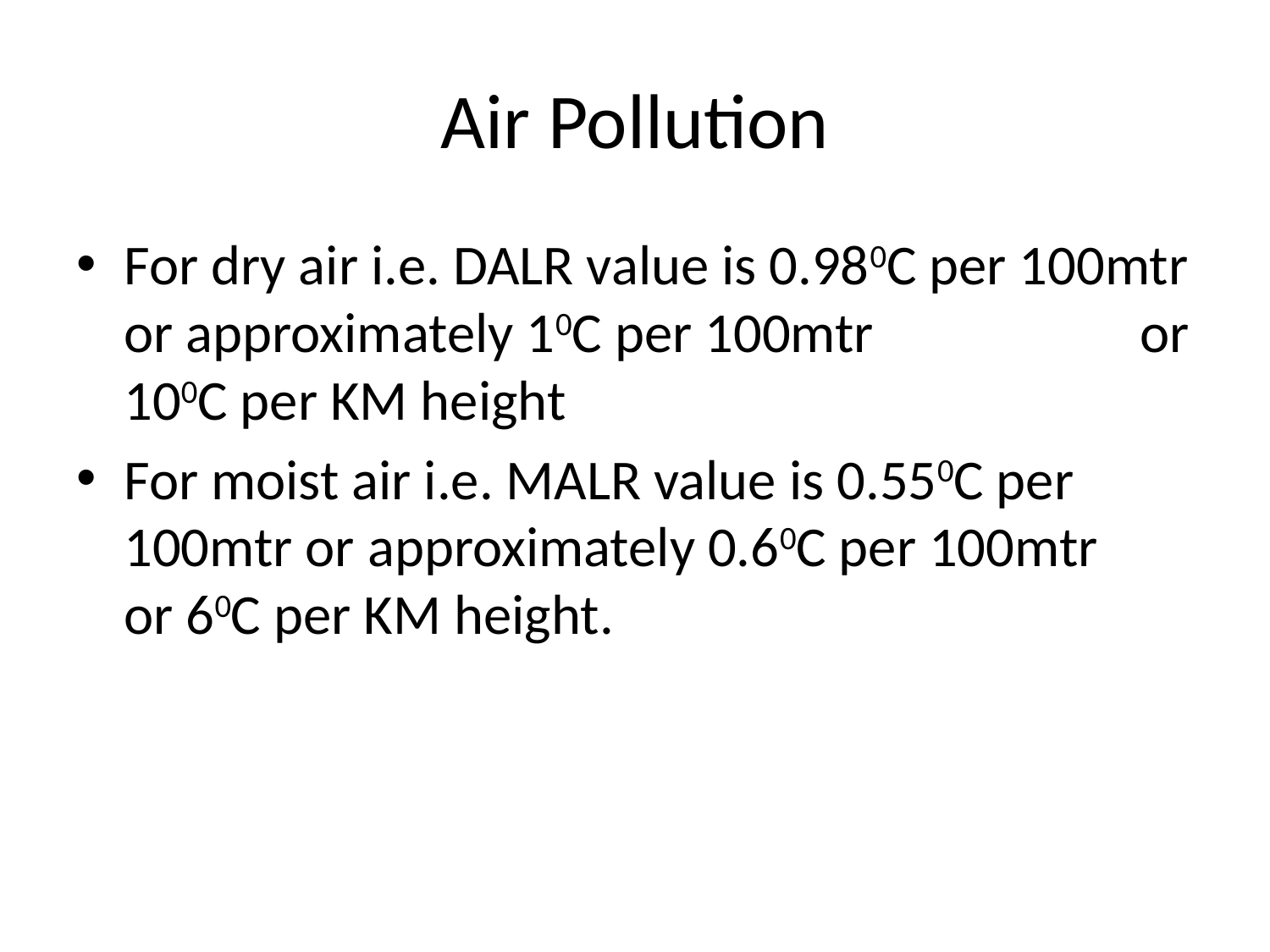

# Air Pollution
For dry air i.e. DALR value is 0.980C per 100mtr or approximately 10C per 100mtr                     or 100C per KM height
For moist air i.e. MALR value is 0.550C per 100mtr or approximately 0.60C per 100mtr    or 60C per KM height.